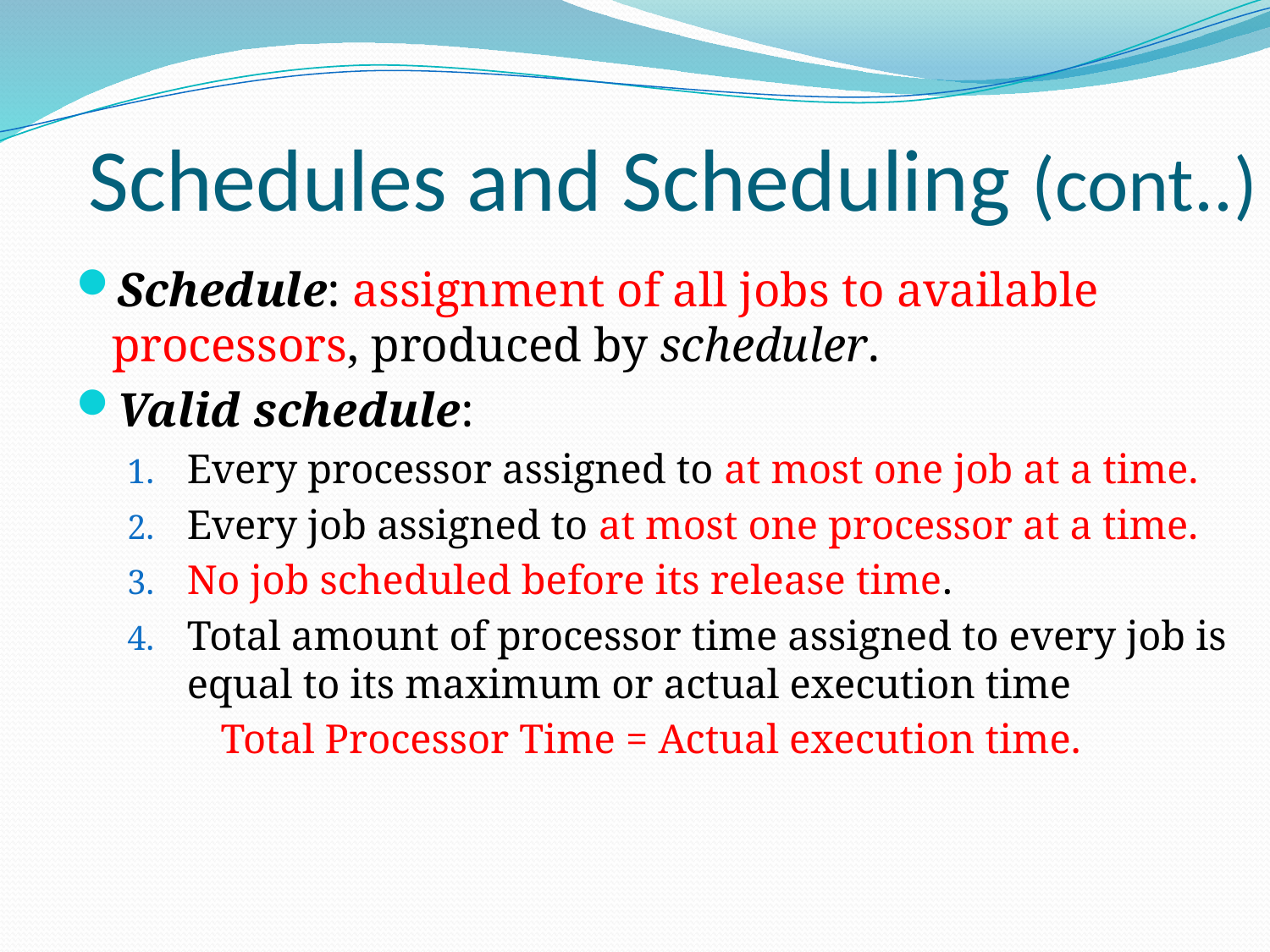

Schedules and Scheduling (cont..)
Schedule: assignment of all jobs to available processors, produced by scheduler.
Valid schedule:
Every processor assigned to at most one job at a time.
Every job assigned to at most one processor at a time.
No job scheduled before its release time.
Total amount of processor time assigned to every job is equal to its maximum or actual execution time
         Total Processor Time = Actual execution time.